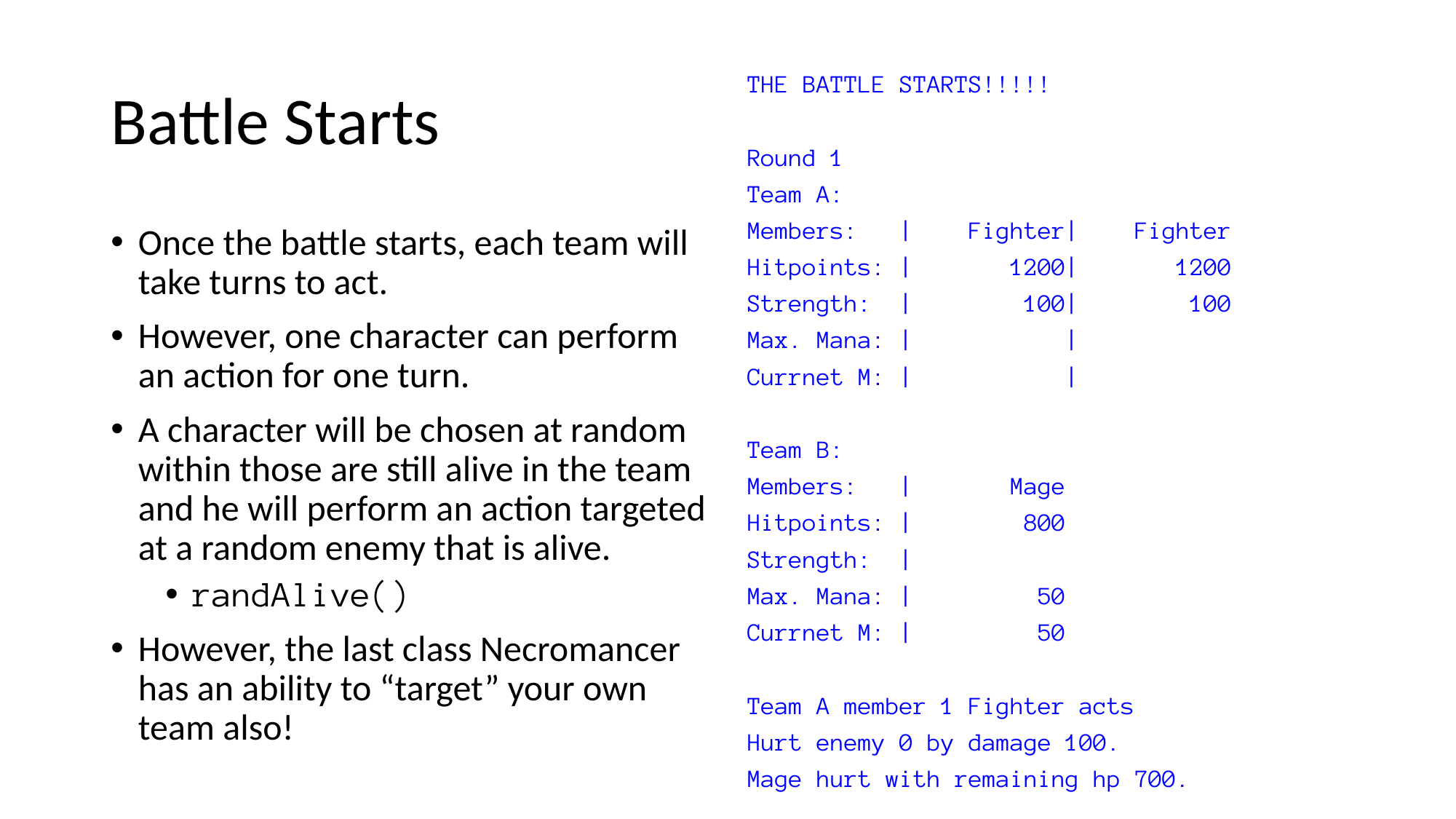

# Battle Starts
THE BATTLE STARTS!!!!!

Round 1
Team A:
Members:   |    Fighter|    Fighter
Hitpoints: |       1200|       1200
Strength:  |        100|        100
Max. Mana: |           |
Currnet M: |           |

Team B:
Members:   |       Mage
Hitpoints: |        800
Strength:  |
Max. Mana: |         50
Currnet M: |         50

Team A member 1 Fighter acts
Hurt enemy 0 by damage 100.
Mage hurt with remaining hp 700.
Once the battle starts, each team will take turns to act.
However, one character can perform an action for one turn.
A character will be chosen at random within those are still alive in the team and he will perform an action targeted at a random enemy that is alive.
randAlive()
However, the last class Necromancer has an ability to “target” your own team also!